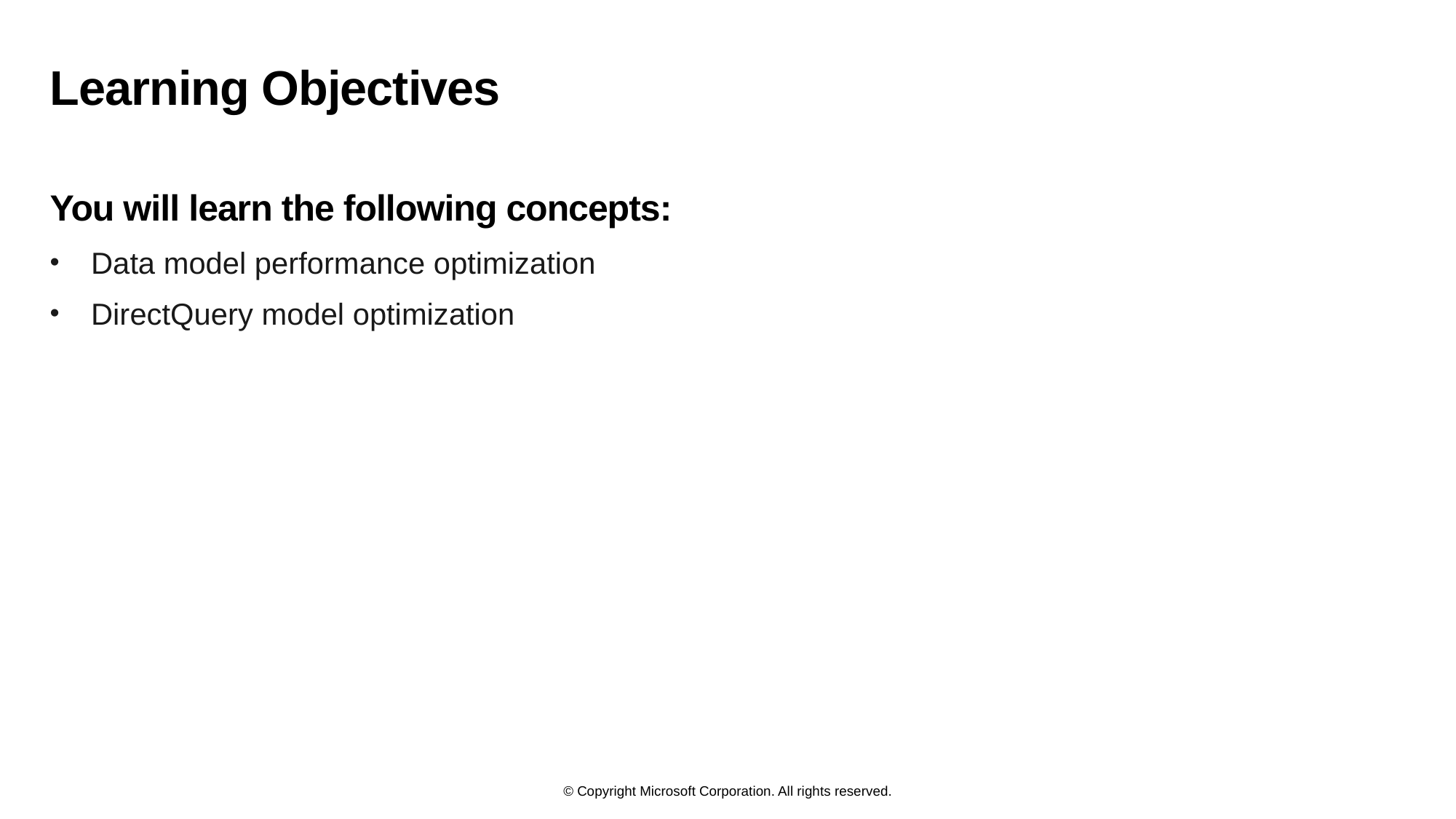

# Learning Objectives
You will learn the following concepts:
Data model performance optimization
DirectQuery model optimization